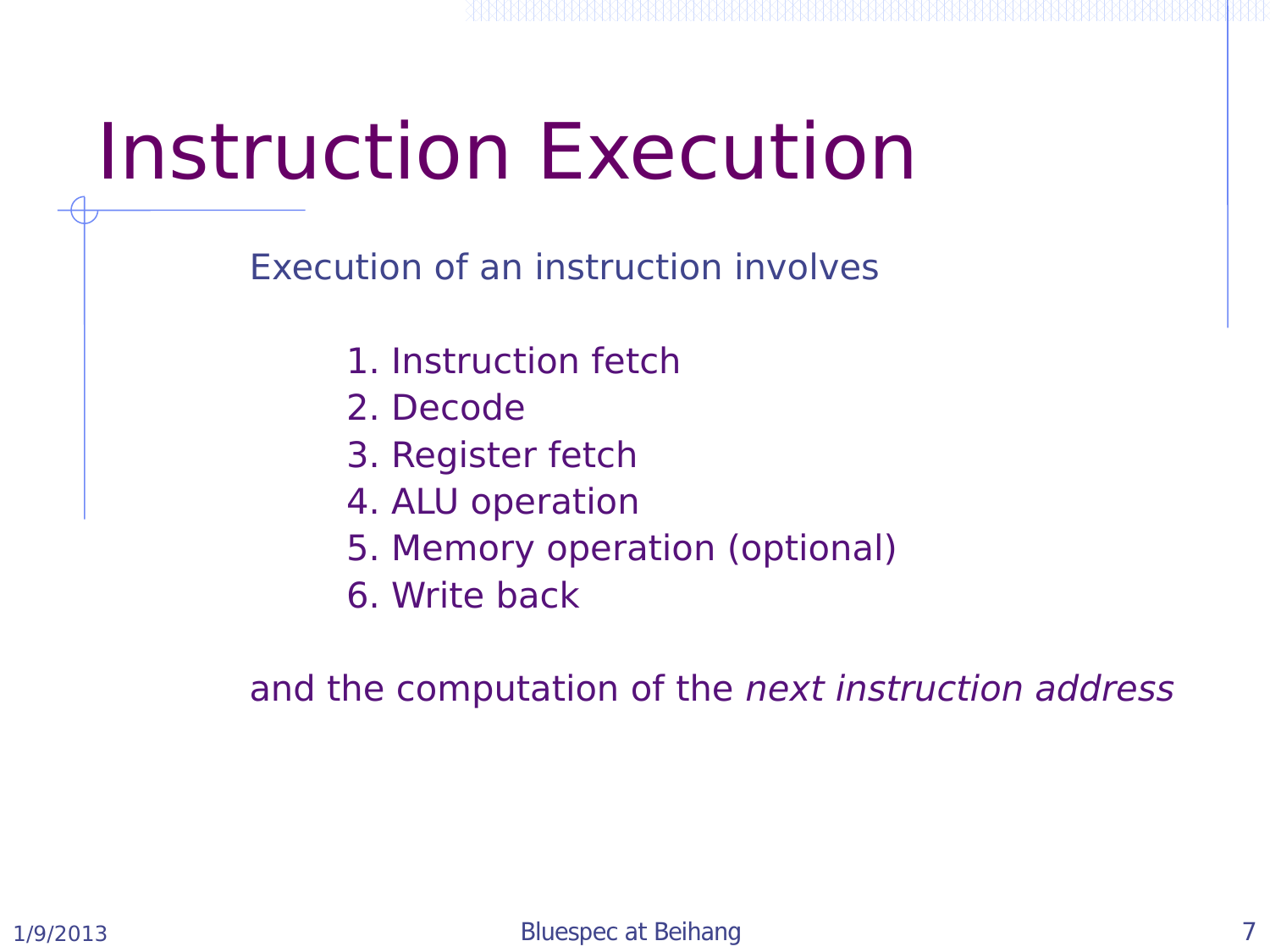

# Instruction Execution
Execution of an instruction involves

1. Instruction fetch
2. Decode
3. Register fetch
4. ALU operation
5. Memory operation (optional)
6. Write back

and the computation of the next instruction address
1/9/2013
Bluespec at Beihang
7